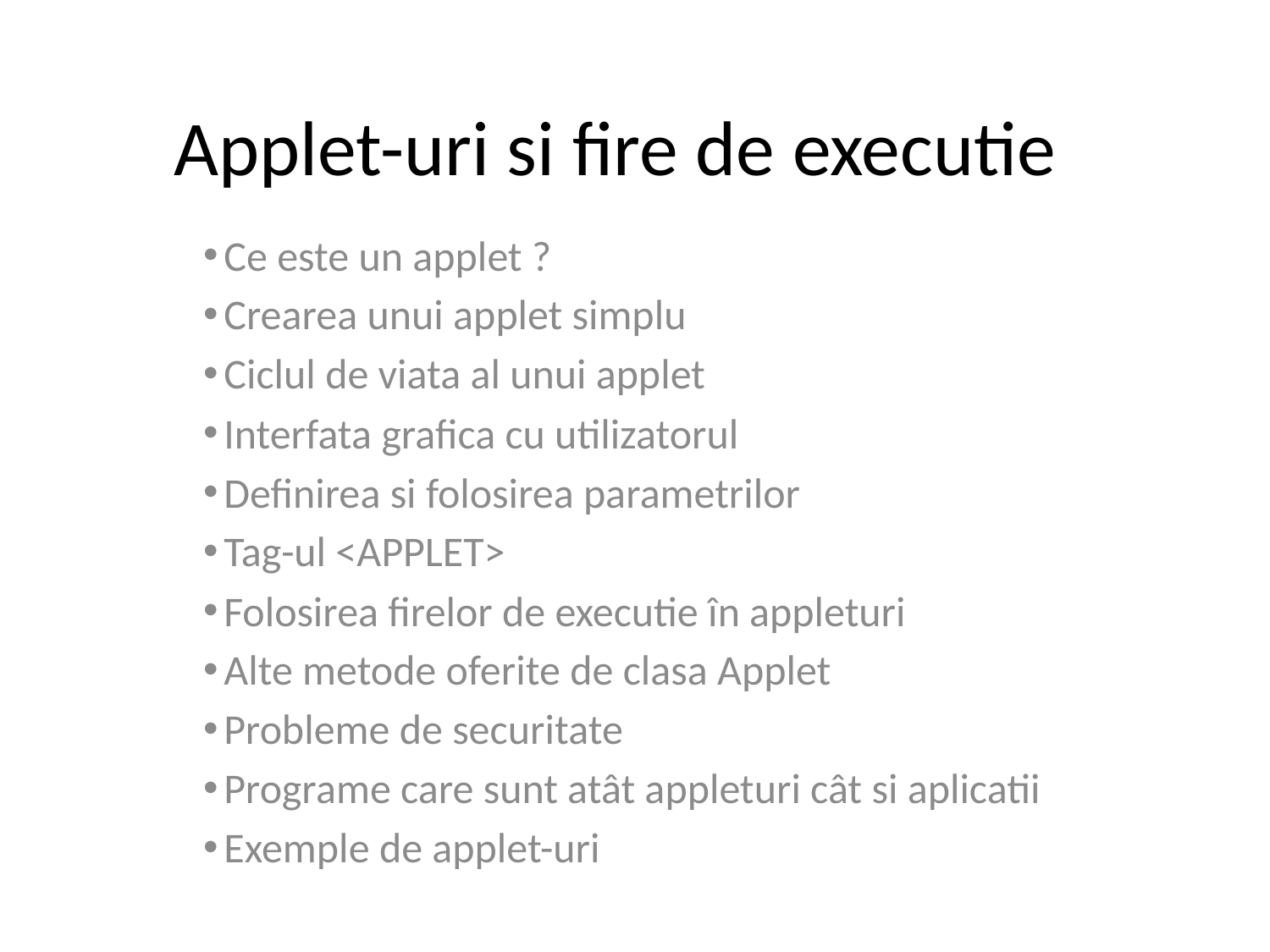

# Applet-uri si fire de executie
 Ce este un applet ?
 Crearea unui applet simplu
 Ciclul de viata al unui applet
 Interfata grafica cu utilizatorul
 Definirea si folosirea parametrilor
 Tag-ul <APPLET>
 Folosirea firelor de executie în appleturi
 Alte metode oferite de clasa Applet
 Probleme de securitate
 Programe care sunt atât appleturi cât si aplicatii
 Exemple de applet-uri